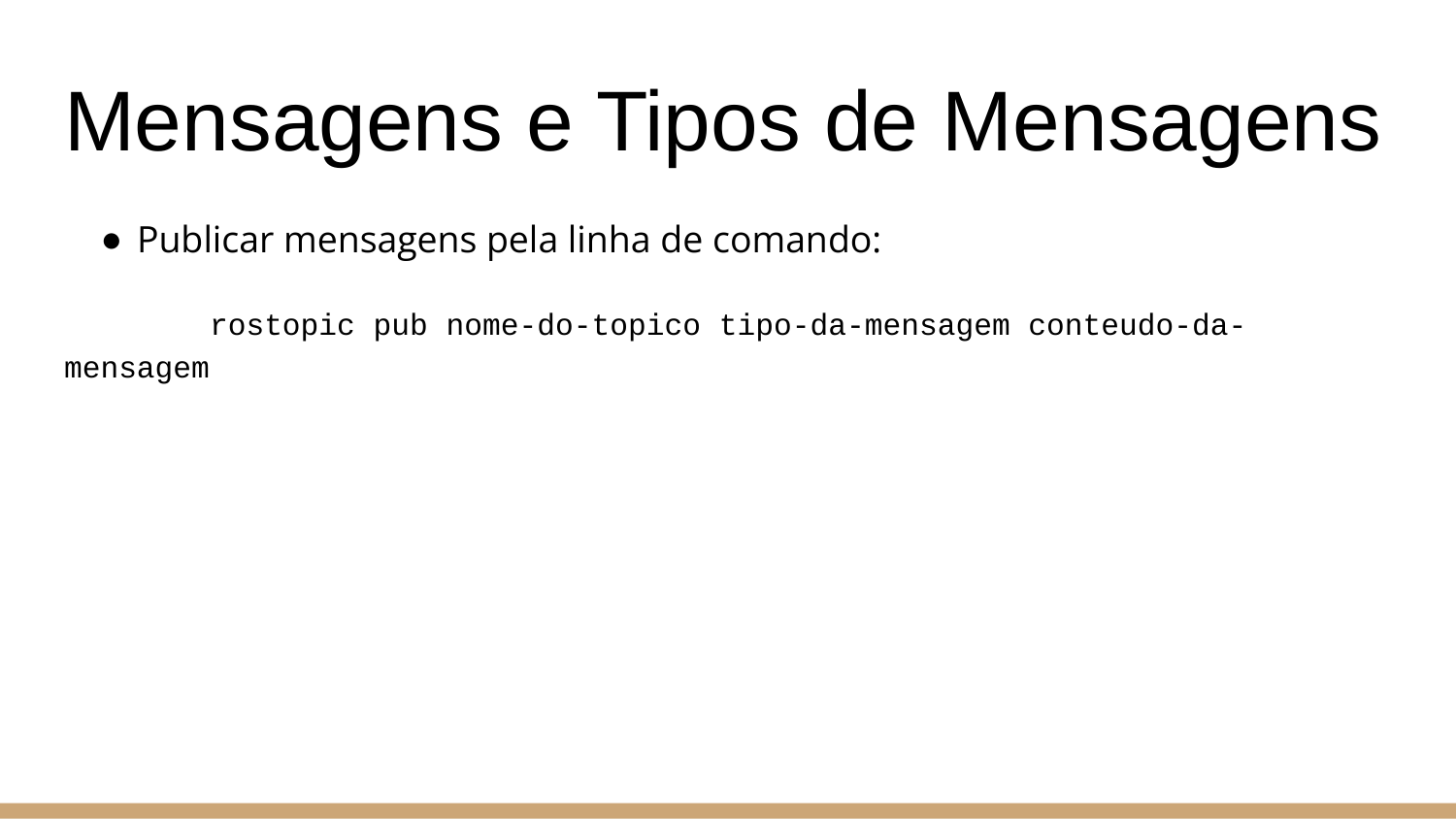

# Mensagens e Tipos de Mensagens
Publicar mensagens pela linha de comando:
	rostopic pub nome-do-topico tipo-da-mensagem conteudo-da-mensagem